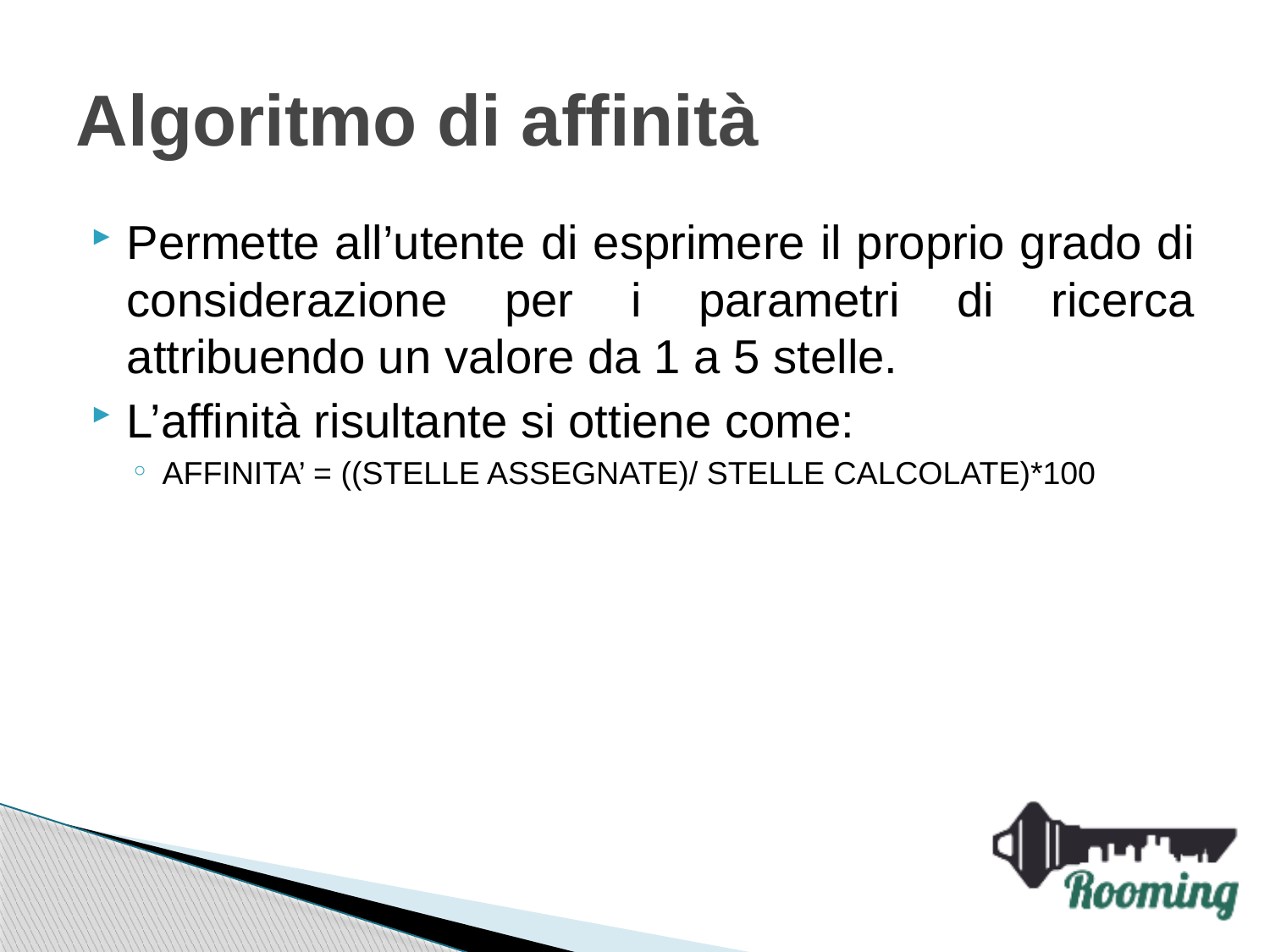

# Algoritmo di affinità
Permette all’utente di esprimere il proprio grado di considerazione per i parametri di ricerca attribuendo un valore da 1 a 5 stelle.
L’affinità risultante si ottiene come:
AFFINITA’ = ((STELLE ASSEGNATE)/ STELLE CALCOLATE)*100